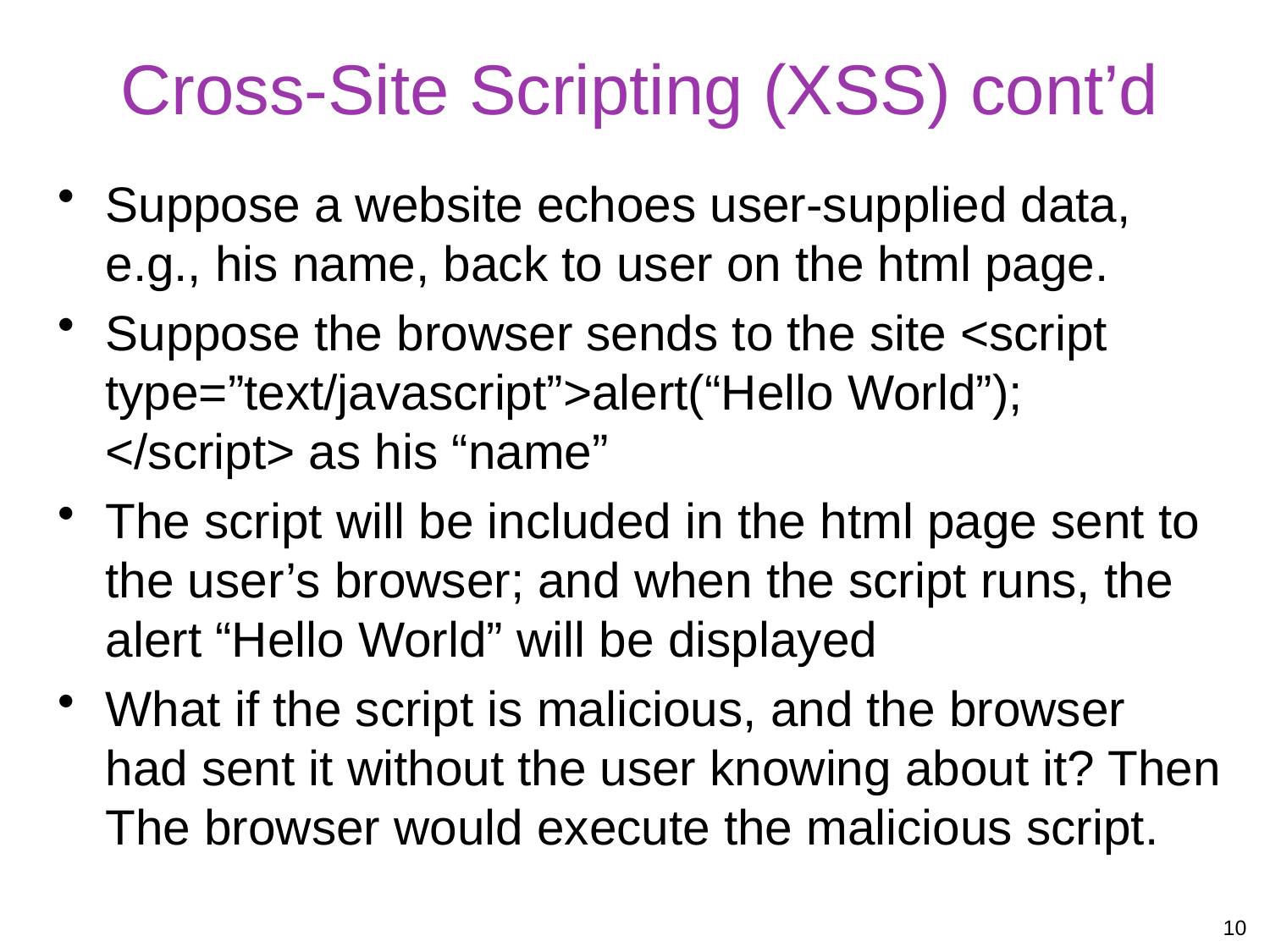

# Cross-Site Scripting (XSS) cont’d
Suppose a website echoes user-supplied data, e.g., his name, back to user on the html page.
Suppose the browser sends to the site <script type=”text/javascript”>alert(“Hello World”);
</script> as his “name”
The script will be included in the html page sent to the user’s browser; and when the script runs, the alert “Hello World” will be displayed
What if the script is malicious, and the browser had sent it without the user knowing about it? Then The browser would execute the malicious script.
10